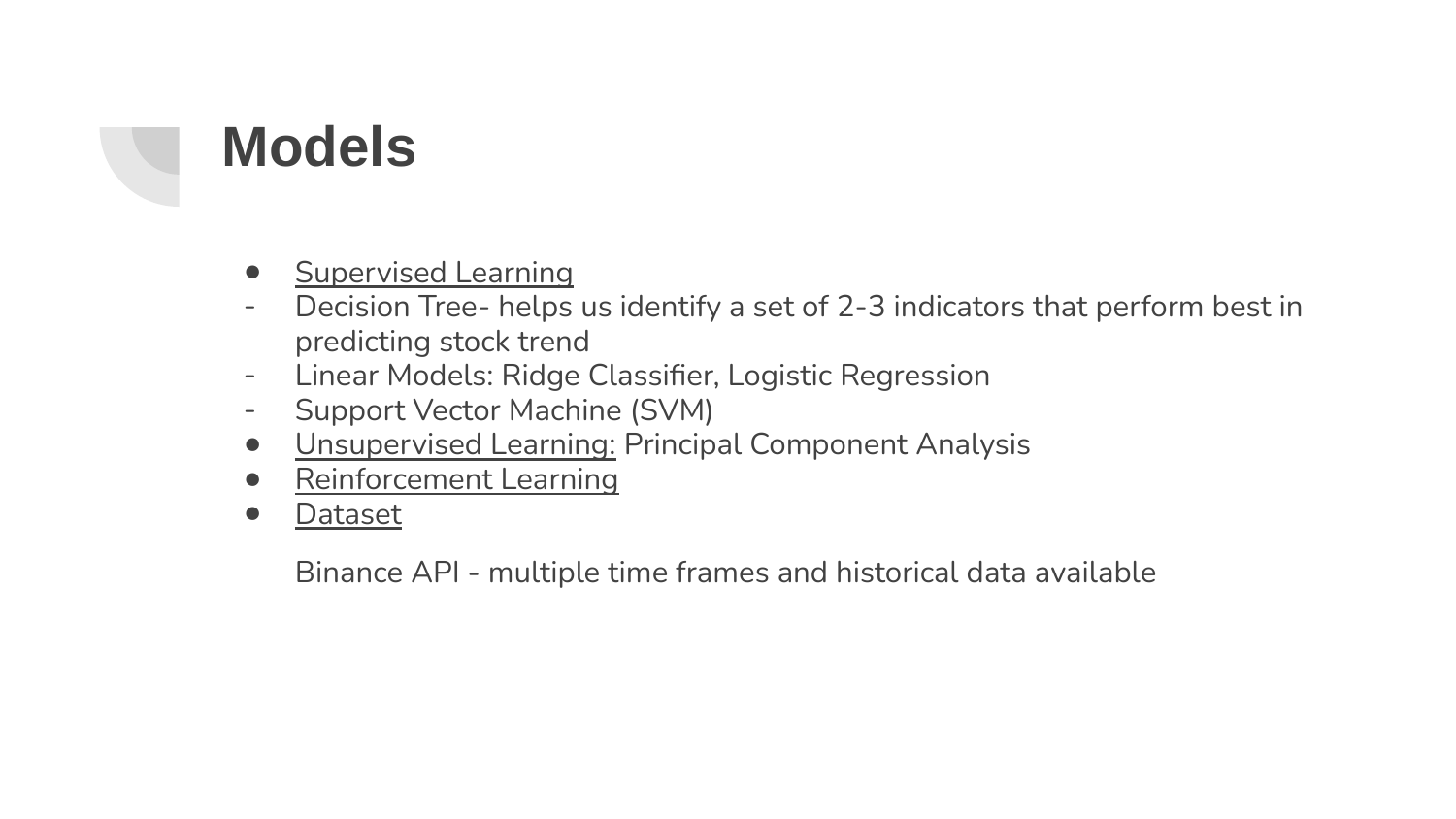

# Models
Supervised Learning
Decision Tree- helps us identify a set of 2-3 indicators that perform best in predicting stock trend
Linear Models: Ridge Classifier, Logistic Regression
Support Vector Machine (SVM)
Unsupervised Learning: Principal Component Analysis
Reinforcement Learning
Dataset
Binance API - multiple time frames and historical data available